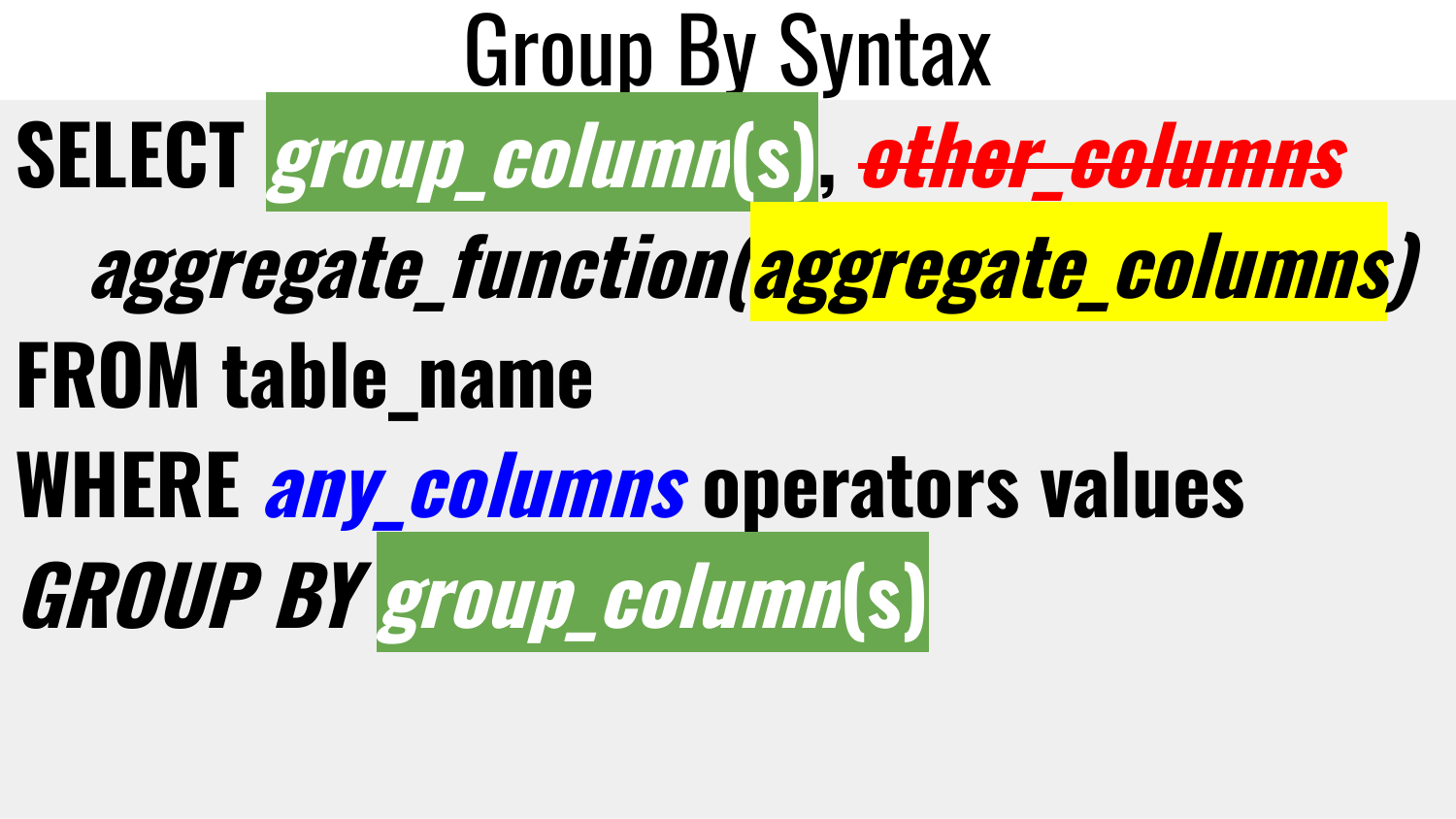

# Group By Syntax
SELECT group_column(s), other_columns
aggregate_function(aggregate_columns)
FROM table_name
WHERE any_columns operators values
GROUP BY group_column(s)